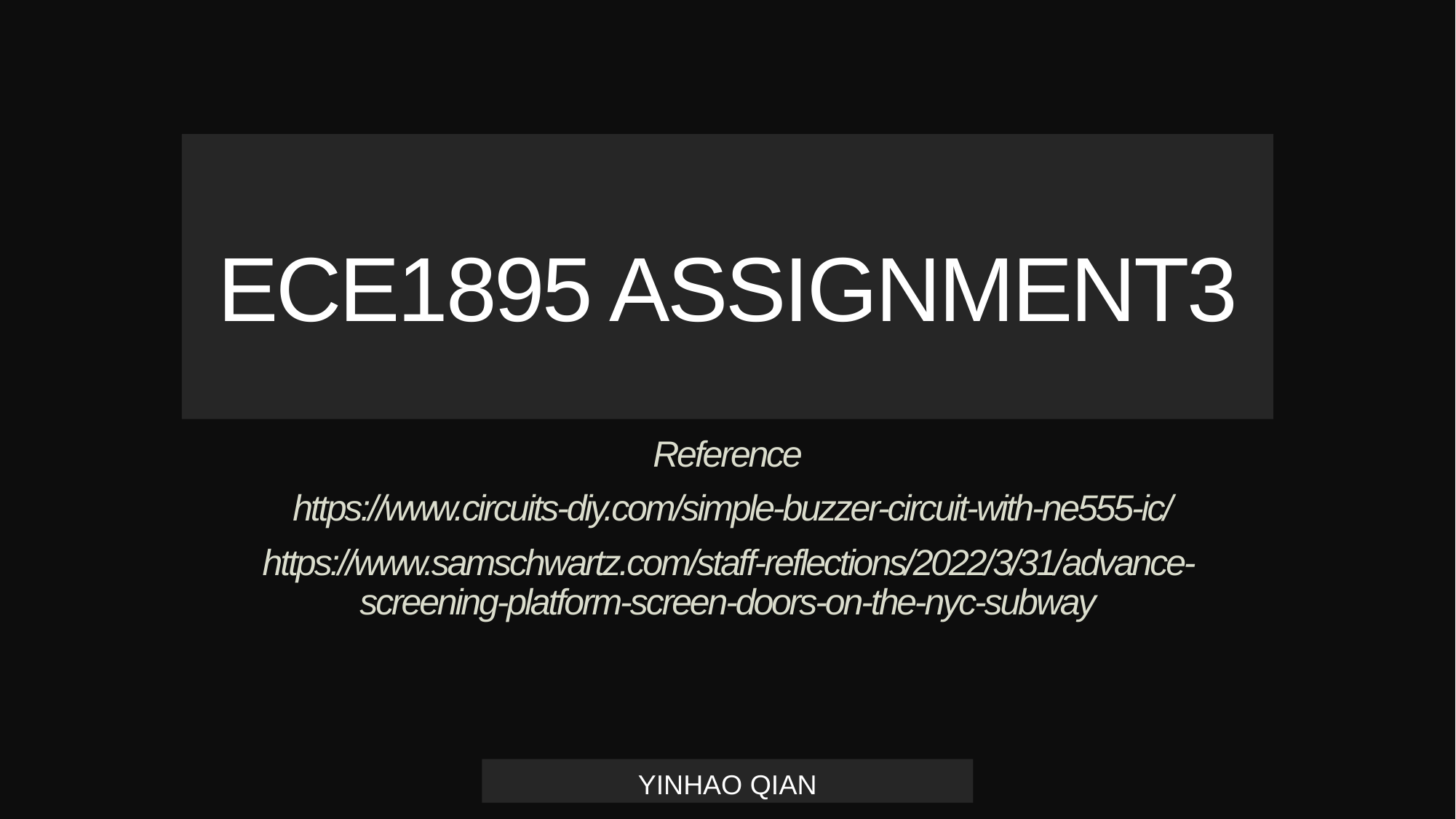

# ECE1895 ASSIGNMENT3
Reference
 https://www.circuits-diy.com/simple-buzzer-circuit-with-ne555-ic/
https://www.samschwartz.com/staff-reflections/2022/3/31/advance-screening-platform-screen-doors-on-the-nyc-subway
YINHAO QIAN